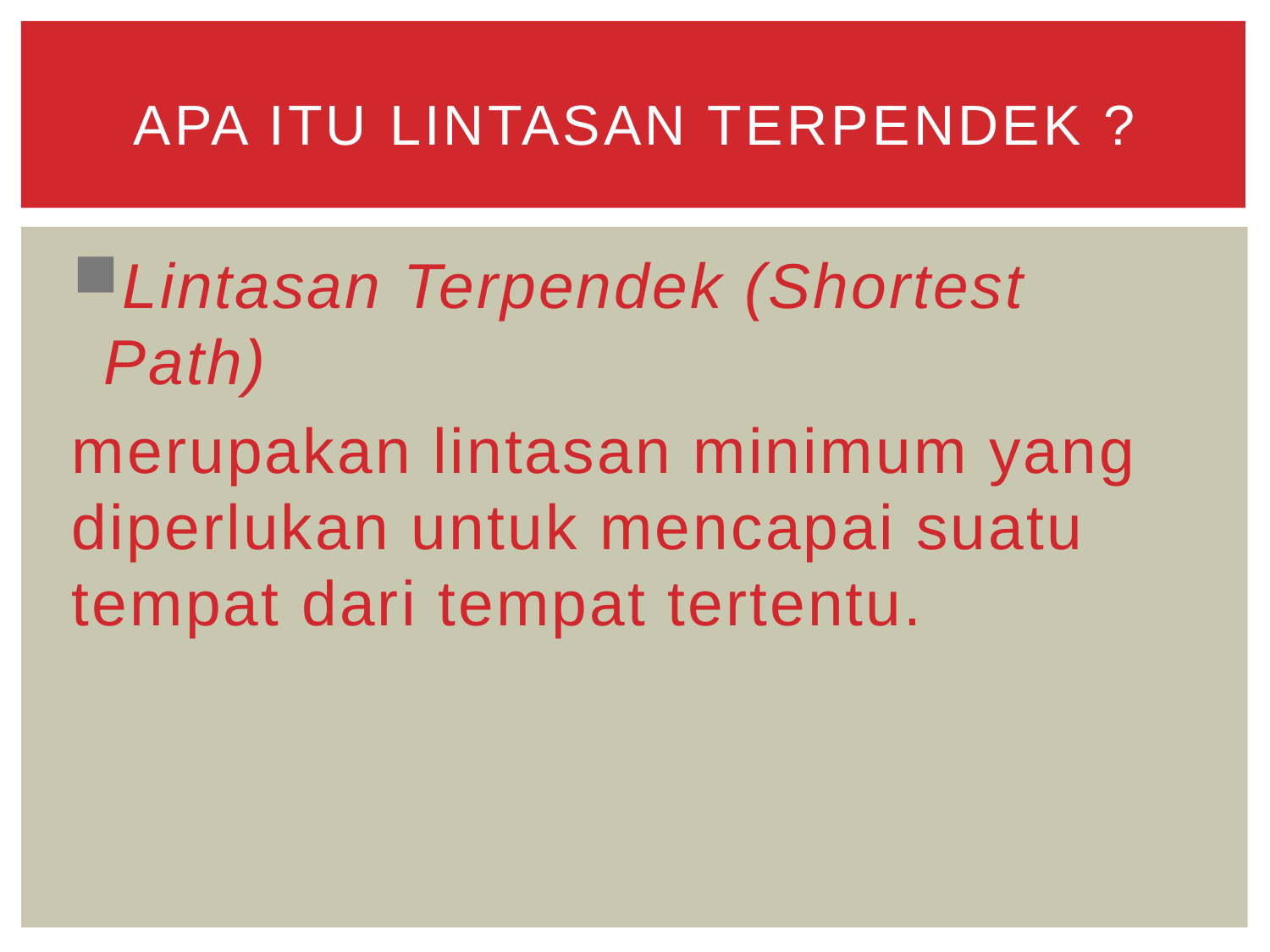

# Apa itu lintasan terpendek ?
Lintasan Terpendek (Shortest Path)
merupakan lintasan minimum yang diperlukan untuk mencapai suatu tempat dari tempat tertentu.